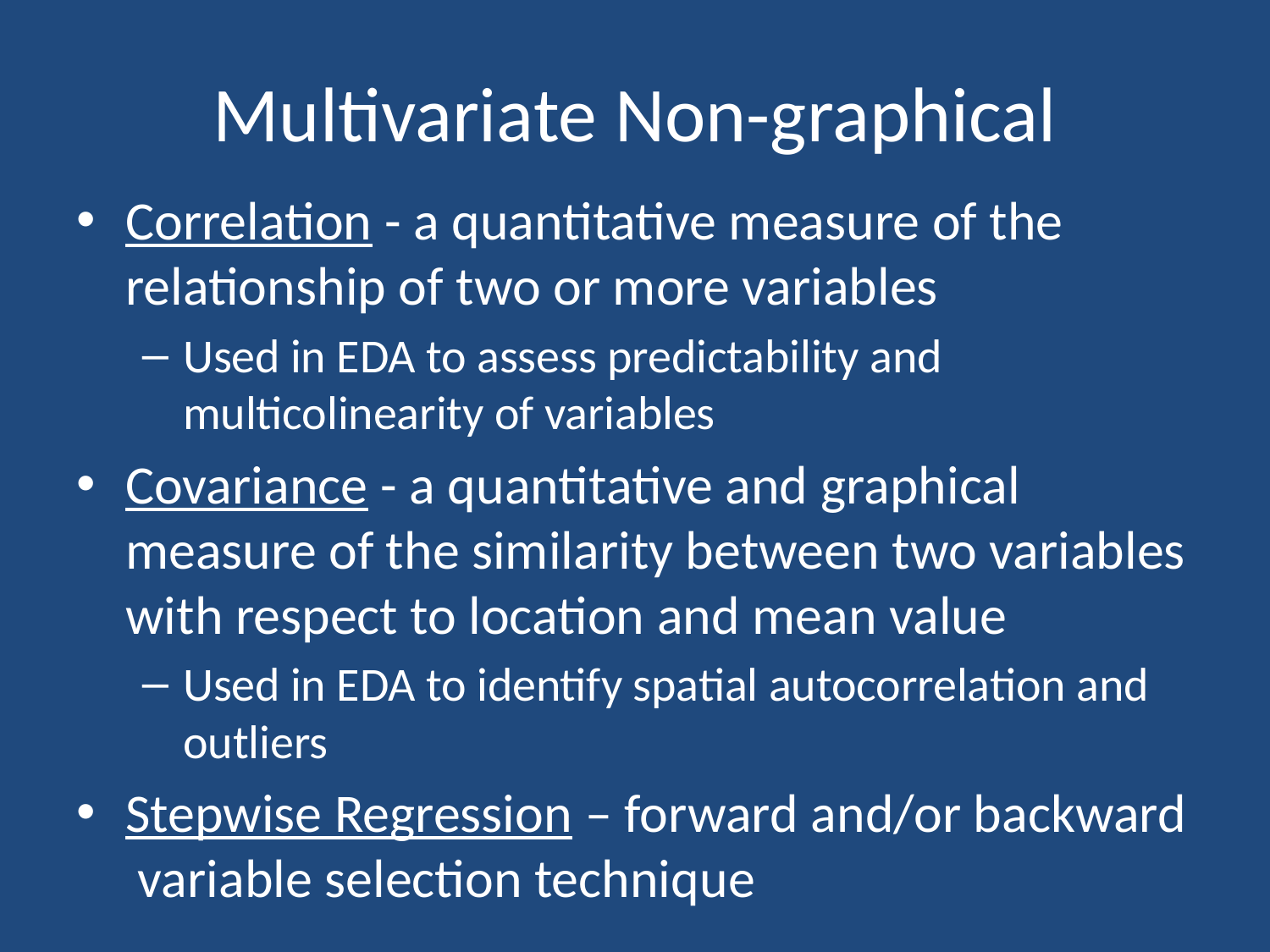

# Multivariate Non-graphical
Correlation - a quantitative measure of the relationship of two or more variables
Used in EDA to assess predictability and multicolinearity of variables
Covariance - a quantitative and graphical measure of the similarity between two variables with respect to location and mean value
Used in EDA to identify spatial autocorrelation and outliers
Stepwise Regression – forward and/or backward  variable selection technique